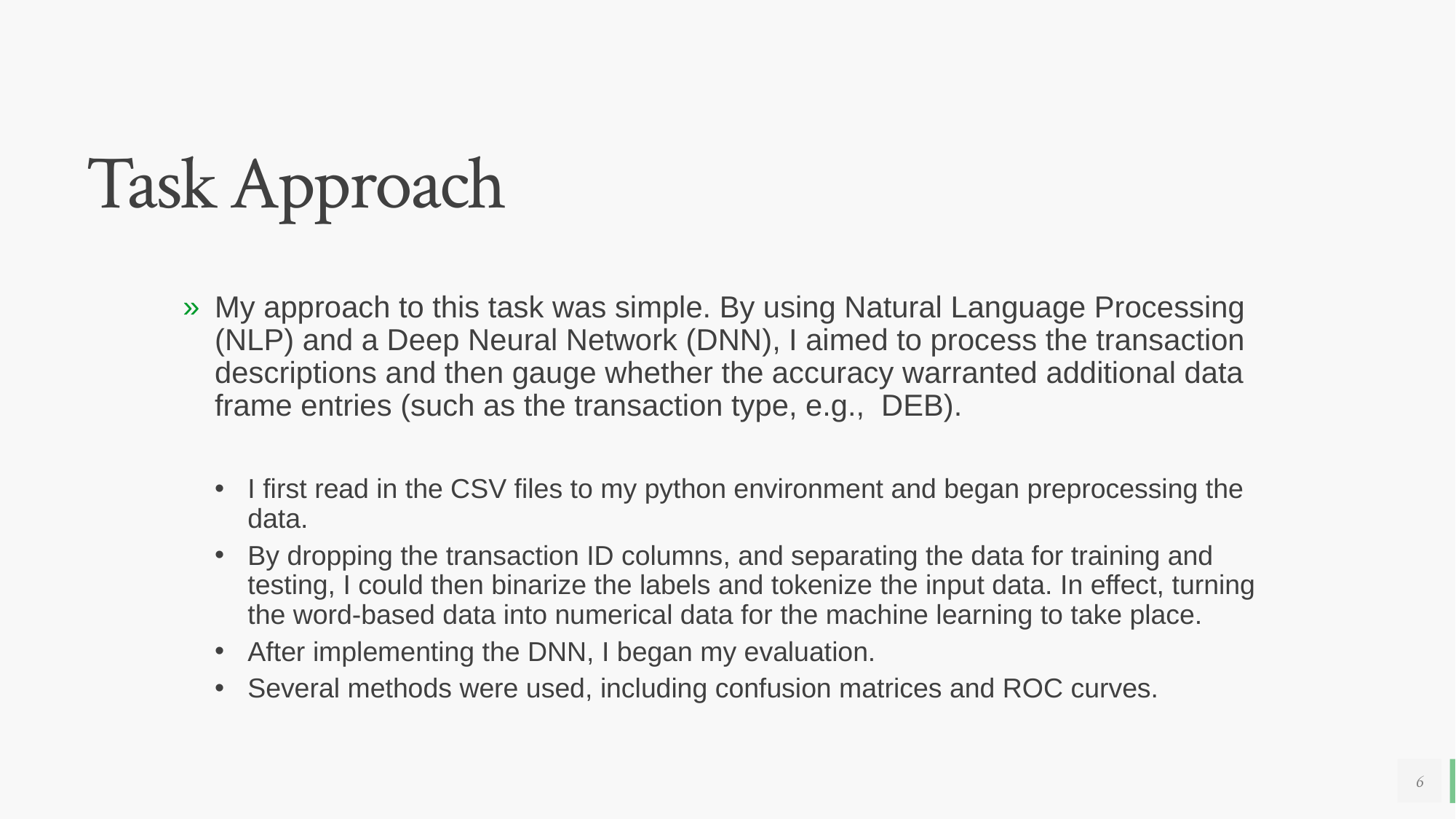

# Task Approach
My approach to this task was simple. By using Natural Language Processing (NLP) and a Deep Neural Network (DNN), I aimed to process the transaction descriptions and then gauge whether the accuracy warranted additional data frame entries (such as the transaction type, e.g.,  DEB).

I first read in the CSV files to my python environment and began preprocessing the data.
By dropping the transaction ID columns, and separating the data for training and testing, I could then binarize the labels and tokenize the input data. In effect, turning the word-based data into numerical data for the machine learning to take place.
After implementing the DNN, I began my evaluation.
Several methods were used, including confusion matrices and ROC curves.
6